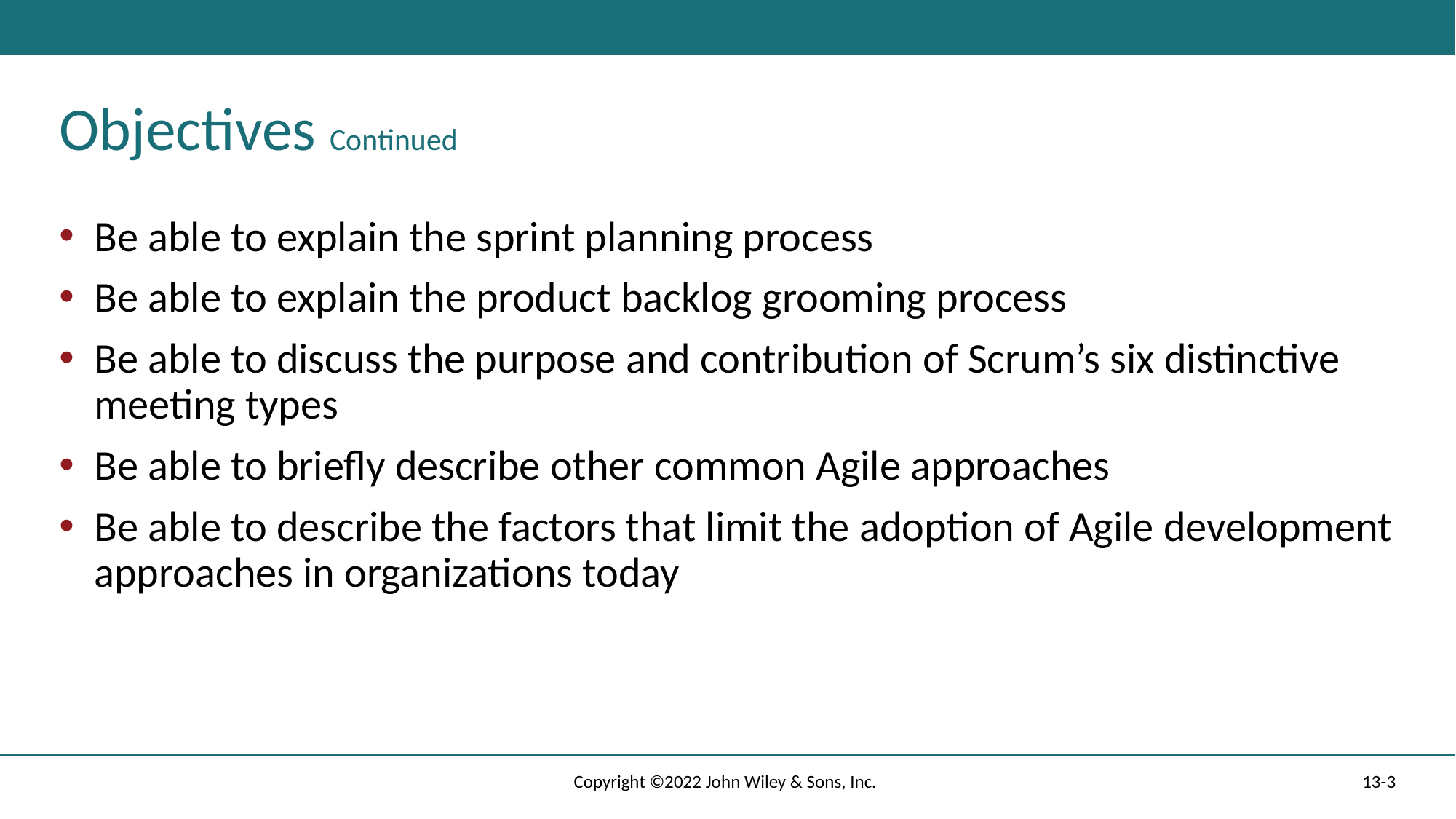

# Objectives Continued
Be able to explain the sprint planning process
Be able to explain the product backlog grooming process
Be able to discuss the purpose and contribution of Scrum’s six distinctive meeting types
Be able to briefly describe other common Agile approaches
Be able to describe the factors that limit the adoption of Agile development approaches in organizations today
Copyright ©2022 John Wiley & Sons, Inc.
13-3